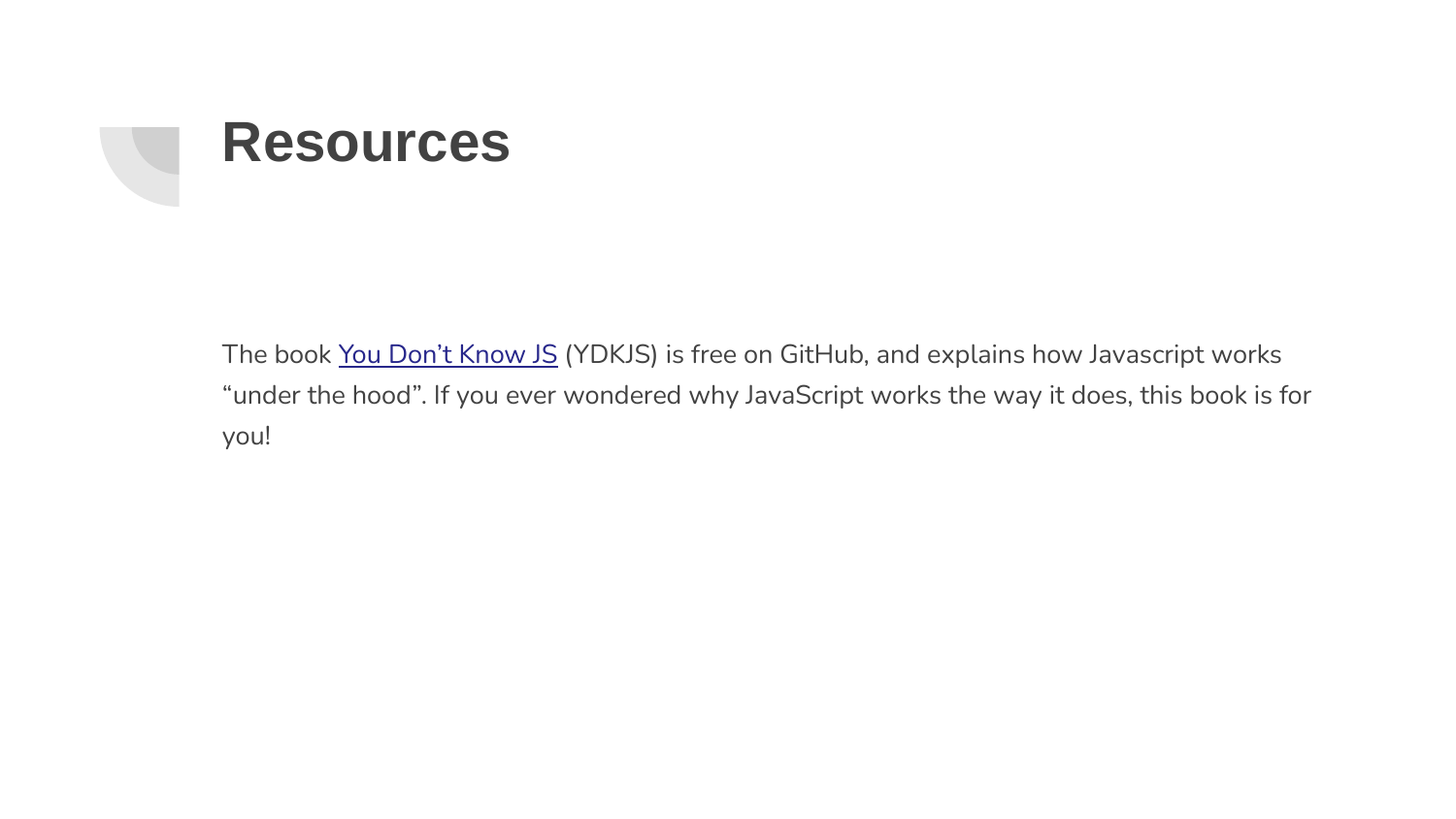

# Resources
The book You Don’t Know JS (YDKJS) is free on GitHub, and explains how Javascript works “under the hood”. If you ever wondered why JavaScript works the way it does, this book is for you!